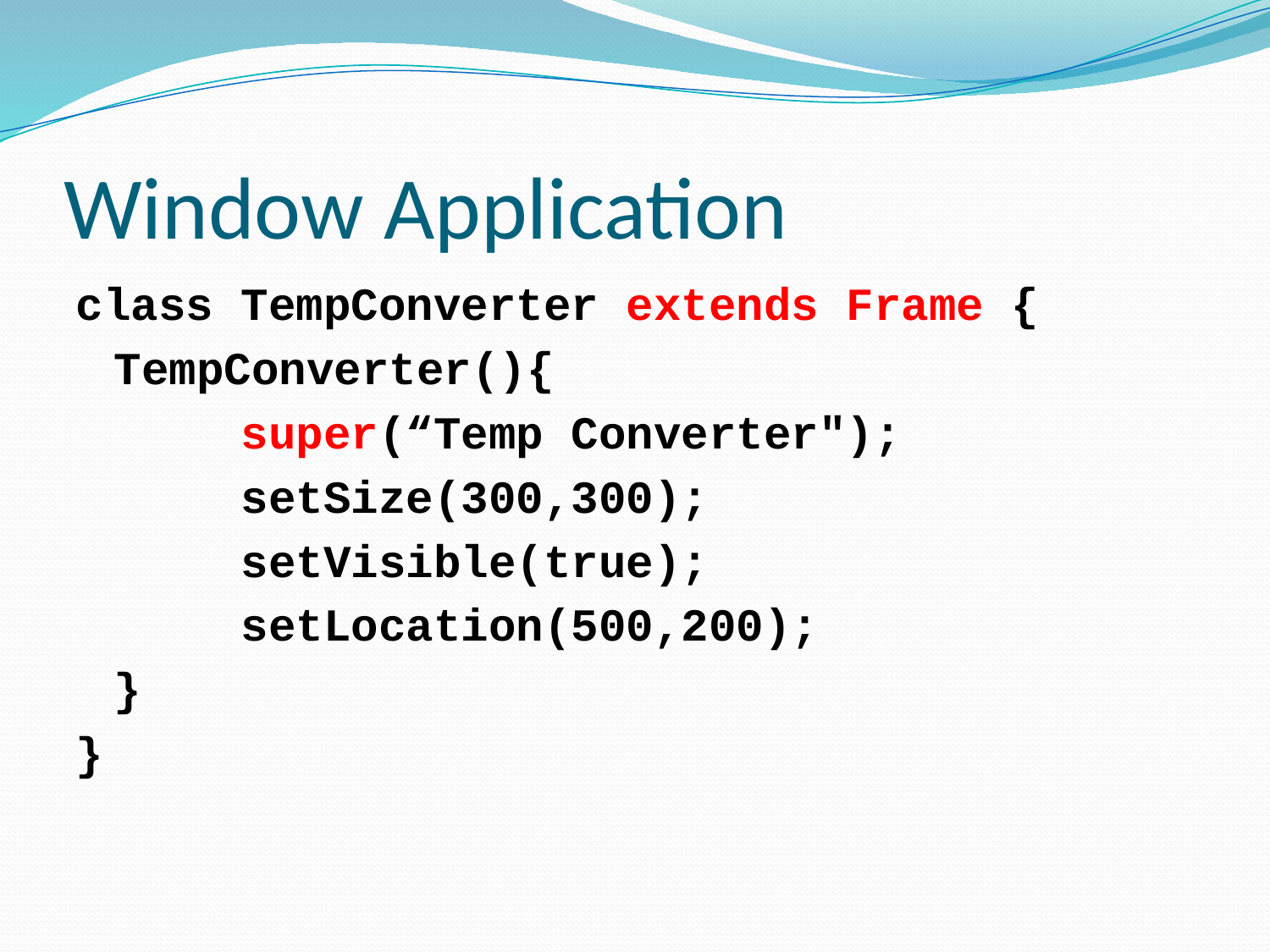

# Window Application
class TempConverter extends Frame {
	TempConverter(){
		super(“Temp Converter");
		setSize(300,300);
		setVisible(true);
		setLocation(500,200);
	}
}